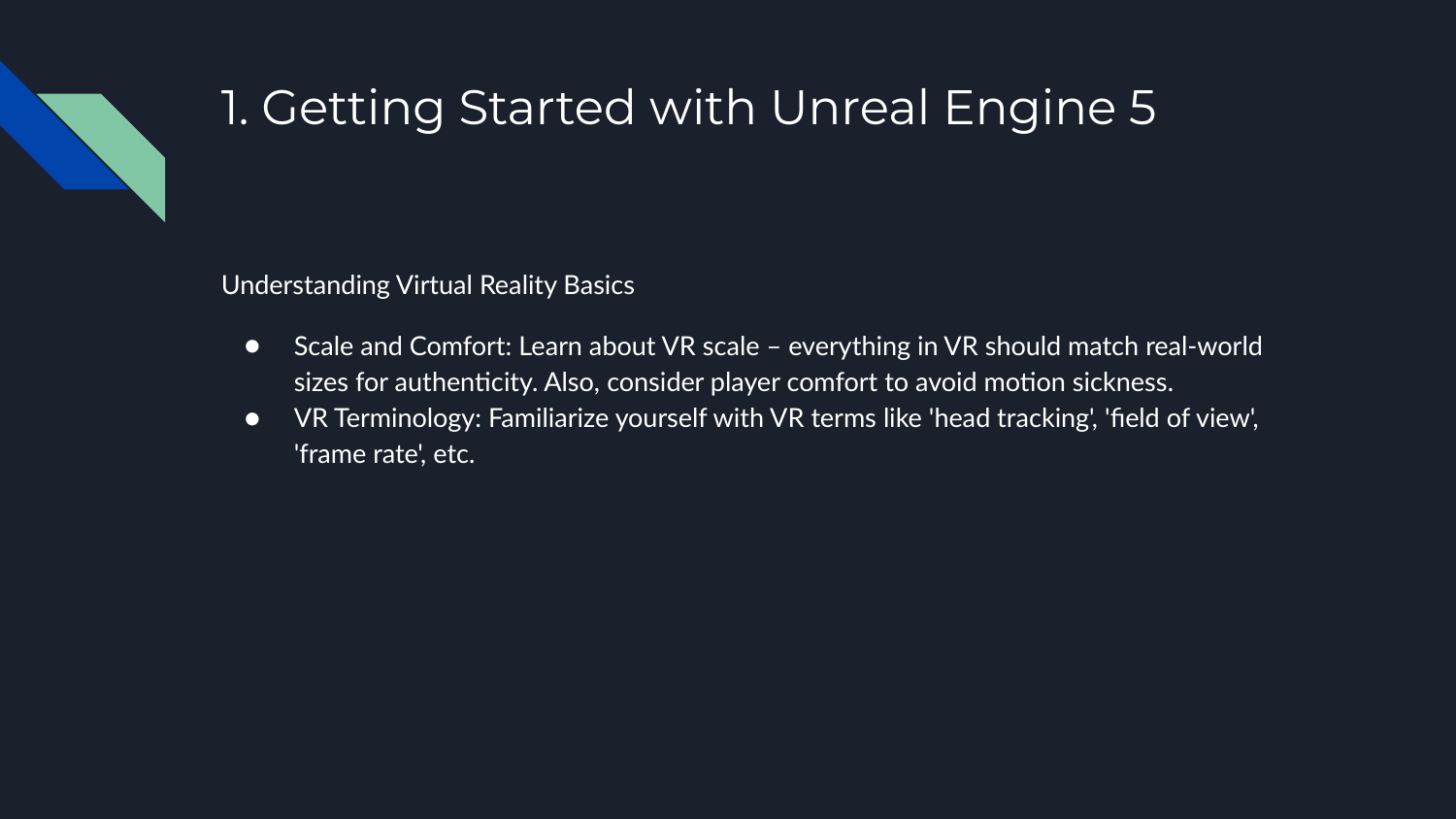

# 1. Getting Started with Unreal Engine 5
Understanding Virtual Reality Basics
Scale and Comfort: Learn about VR scale – everything in VR should match real-world sizes for authenticity. Also, consider player comfort to avoid motion sickness.
VR Terminology: Familiarize yourself with VR terms like 'head tracking', 'field of view', 'frame rate', etc.